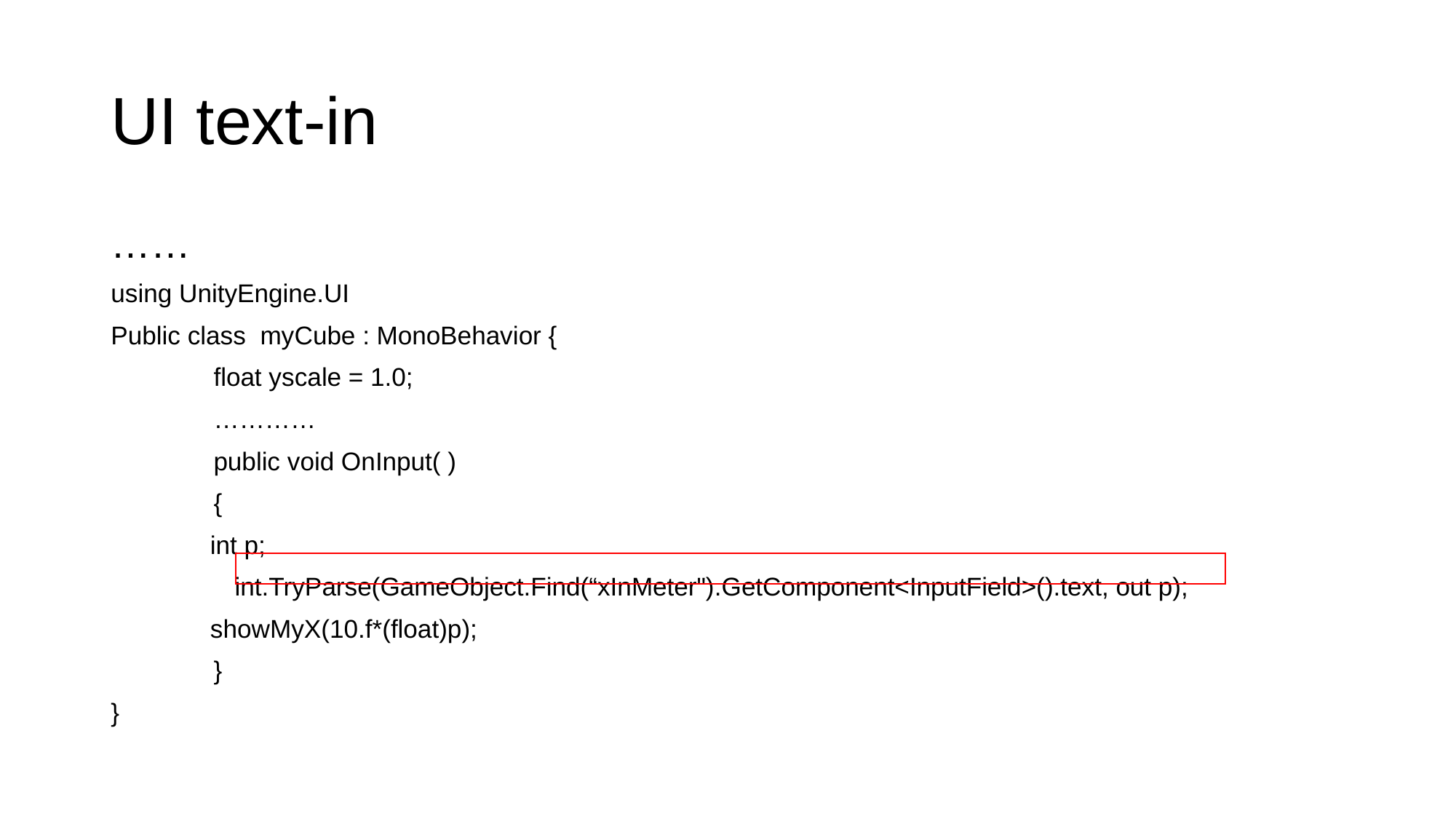

# UI text-in
……
using UnityEngine.UI
Public class  myCube : MonoBehavior {
	float yscale = 1.0;
	…………
	public void OnInput( )
        	{
              int p;
      	   int.TryParse(GameObject.Find(“xInMeter").GetComponent<InputField>().text, out p);
              showMyX(10.f*(float)p);
	}
}